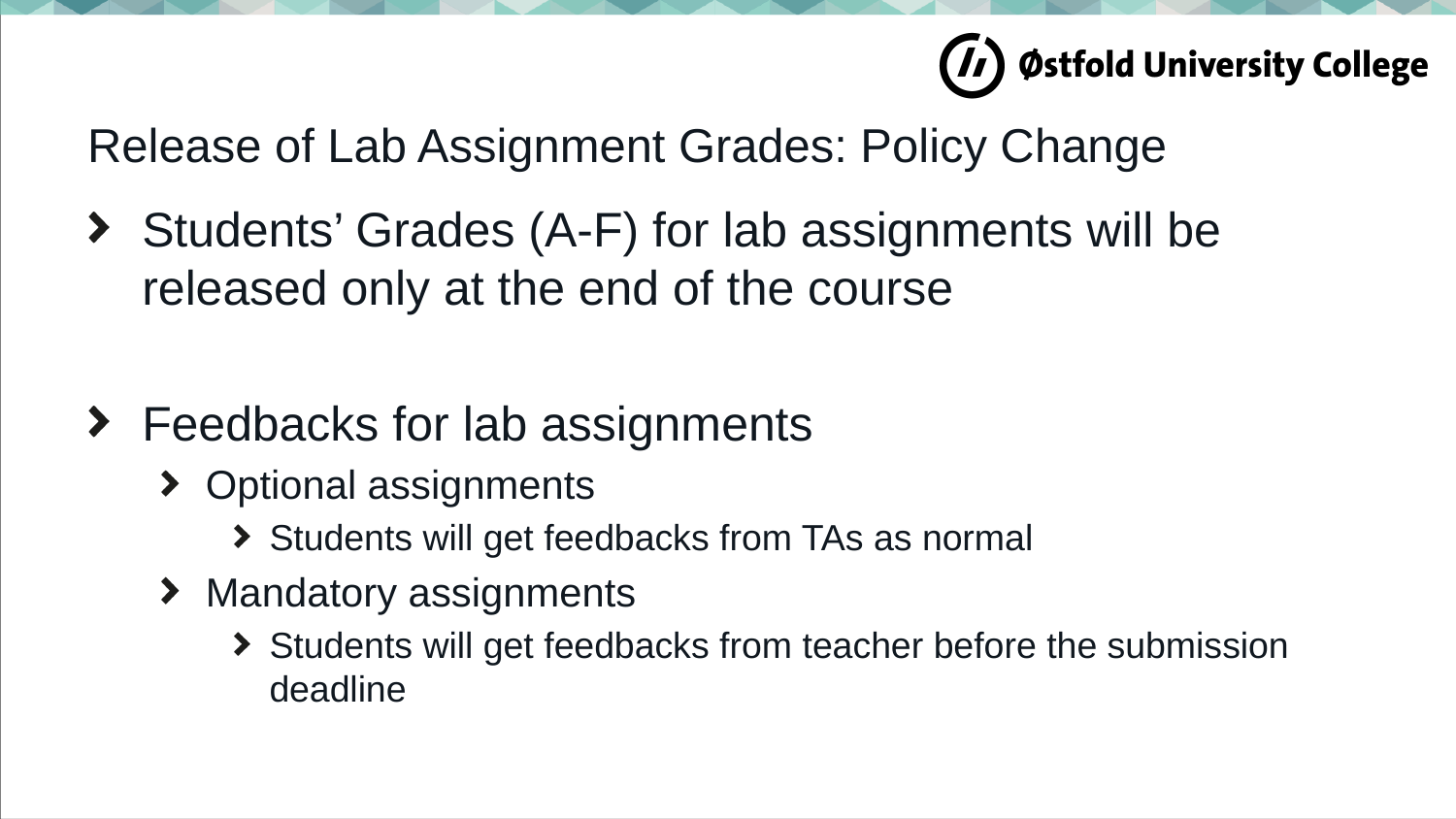

# Release of Lab Assignment Grades: Policy Change
Students’ Grades (A-F) for lab assignments will be released only at the end of the course

Feedbacks for lab assignments
Optional assignments
Students will get feedbacks from TAs as normal
Mandatory assignments
Students will get feedbacks from teacher before the submission deadline